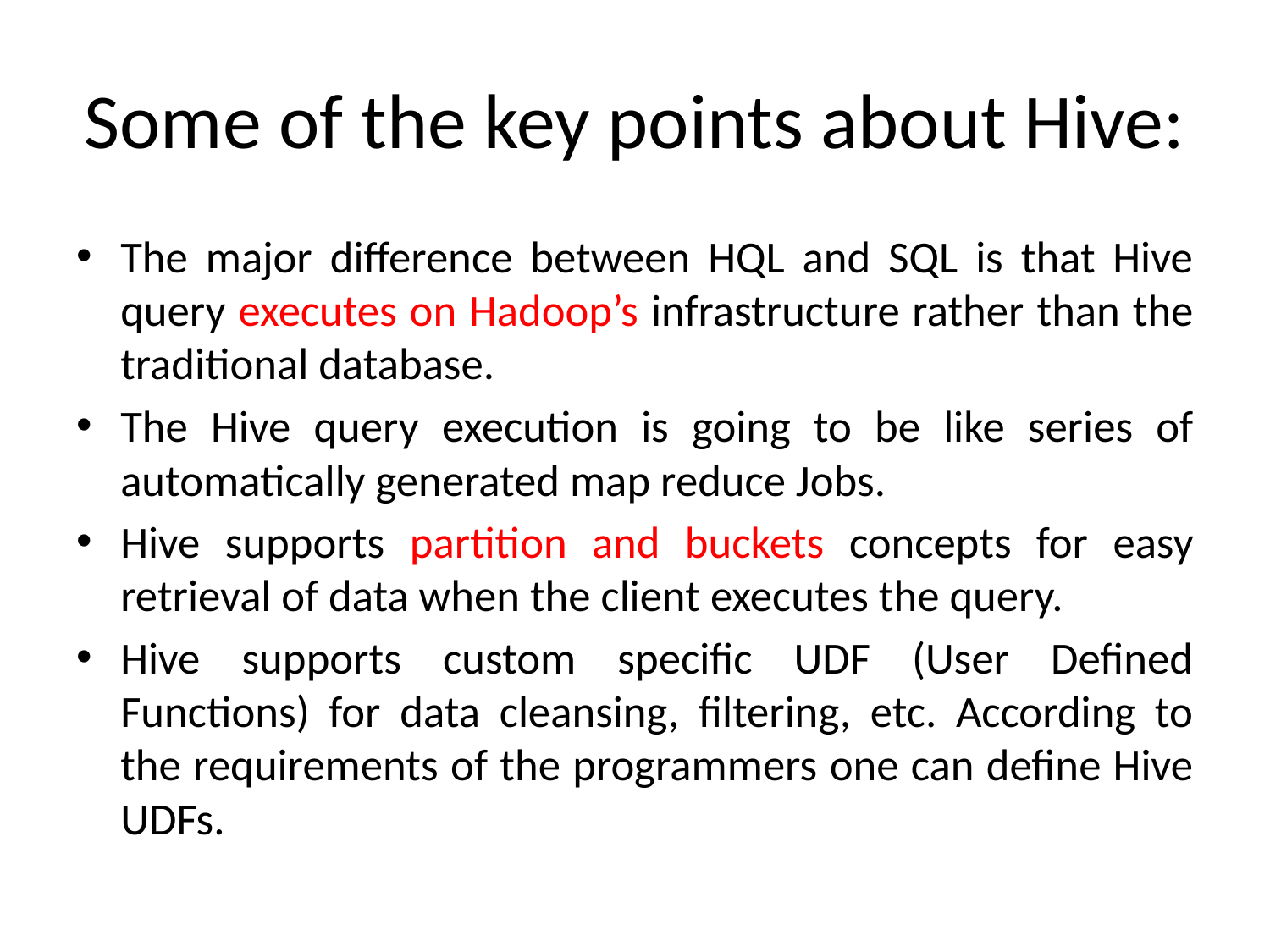

# Some of the key points about Hive:
The major difference between HQL and SQL is that Hive query executes on Hadoop’s infrastructure rather than the traditional database.
The Hive query execution is going to be like series of automatically generated map reduce Jobs.
Hive supports partition and buckets concepts for easy retrieval of data when the client executes the query.
Hive supports custom specific UDF (User Defined Functions) for data cleansing, filtering, etc. According to the requirements of the programmers one can define Hive UDFs.